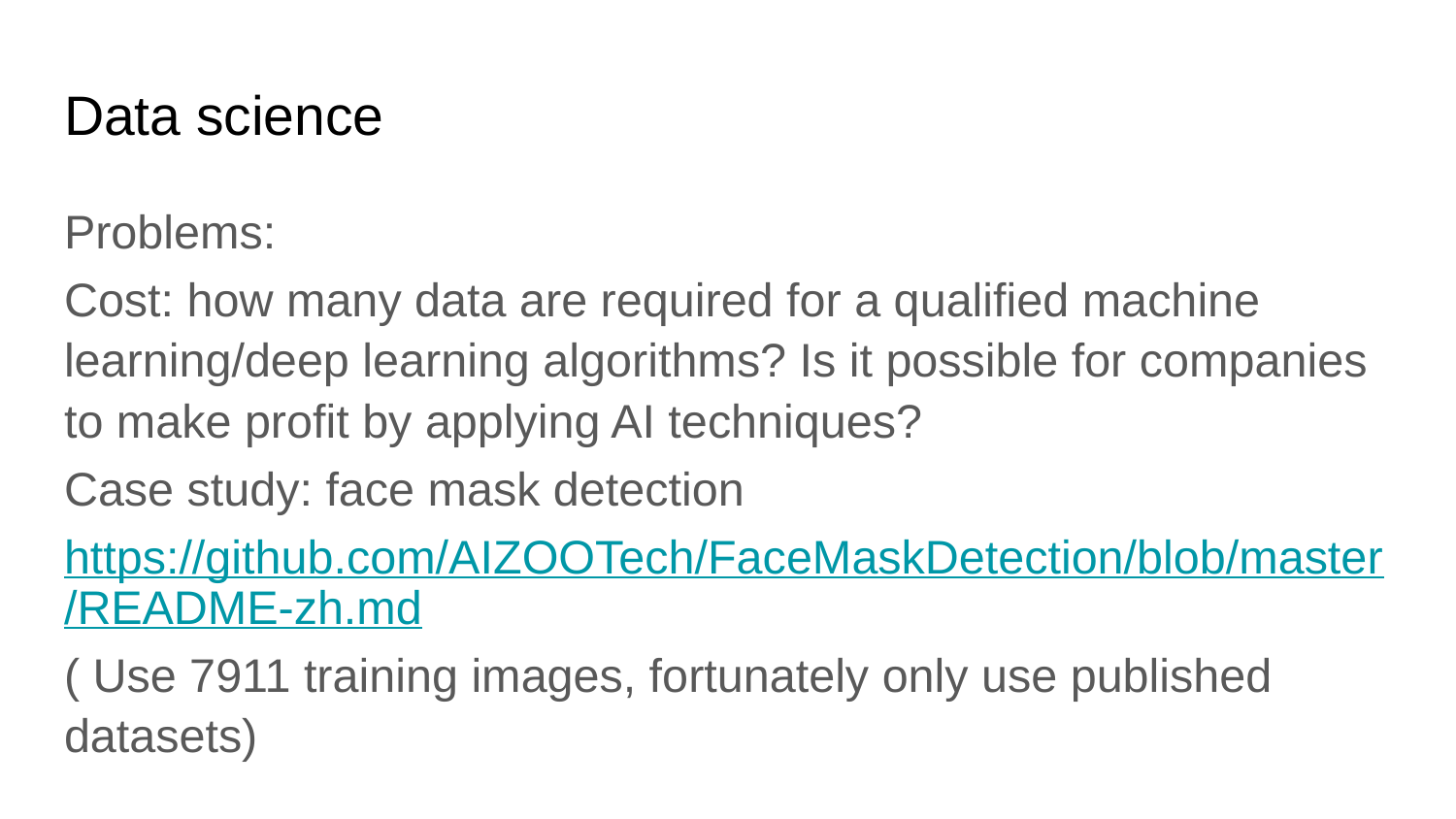

# Data science
Problems:
Cost: how many data are required for a qualified machine learning/deep learning algorithms? Is it possible for companies to make profit by applying AI techniques?
Case study: face mask detection
https://github.com/AIZOOTech/FaceMaskDetection/blob/master/README-zh.md
( Use 7911 training images, fortunately only use published datasets)